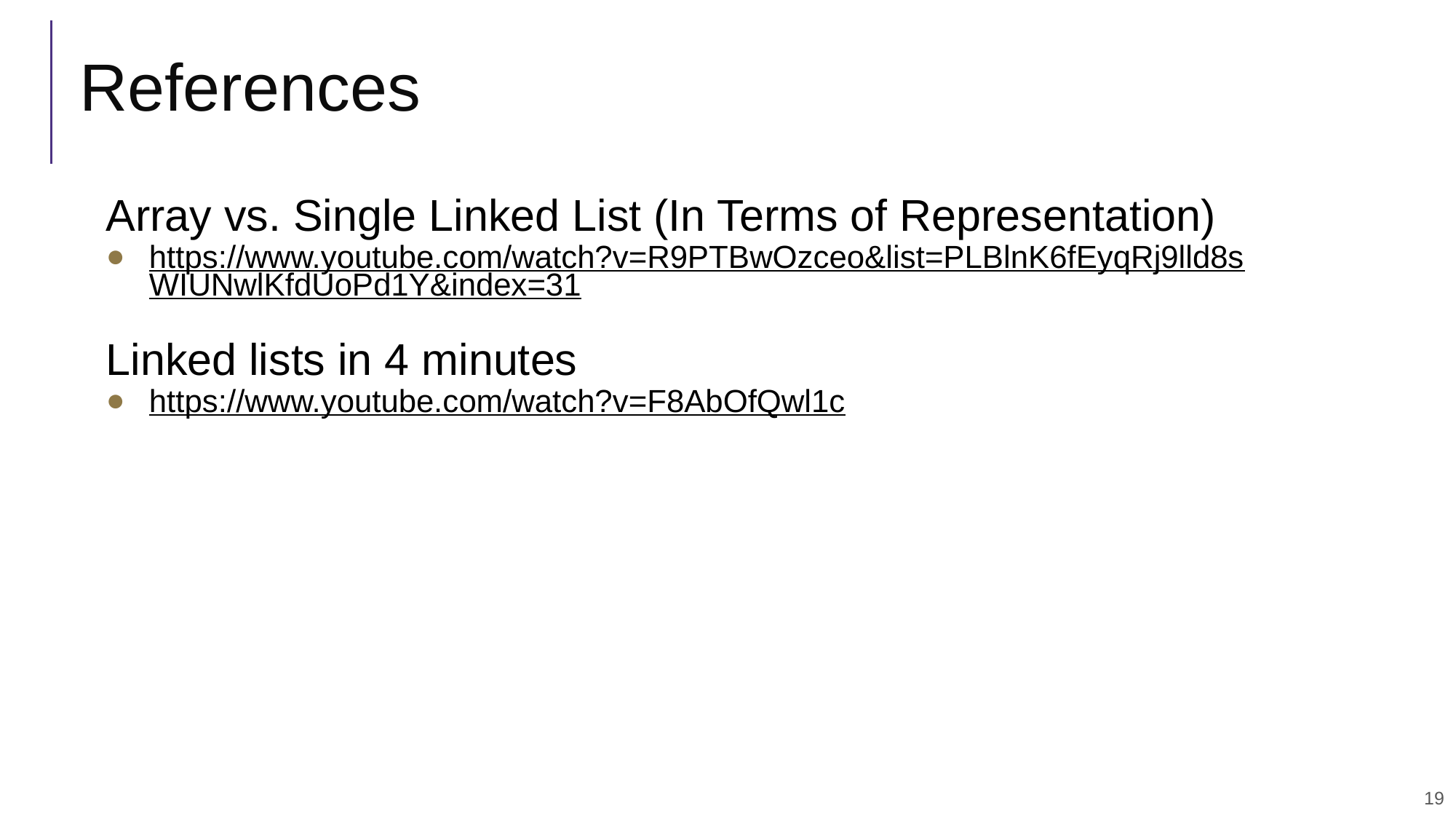

# References
Array vs. Single Linked List (In Terms of Representation)
https://www.youtube.com/watch?v=R9PTBwOzceo&list=PLBlnK6fEyqRj9lld8sWIUNwlKfdUoPd1Y&index=31
Linked lists in 4 minutes
https://www.youtube.com/watch?v=F8AbOfQwl1c